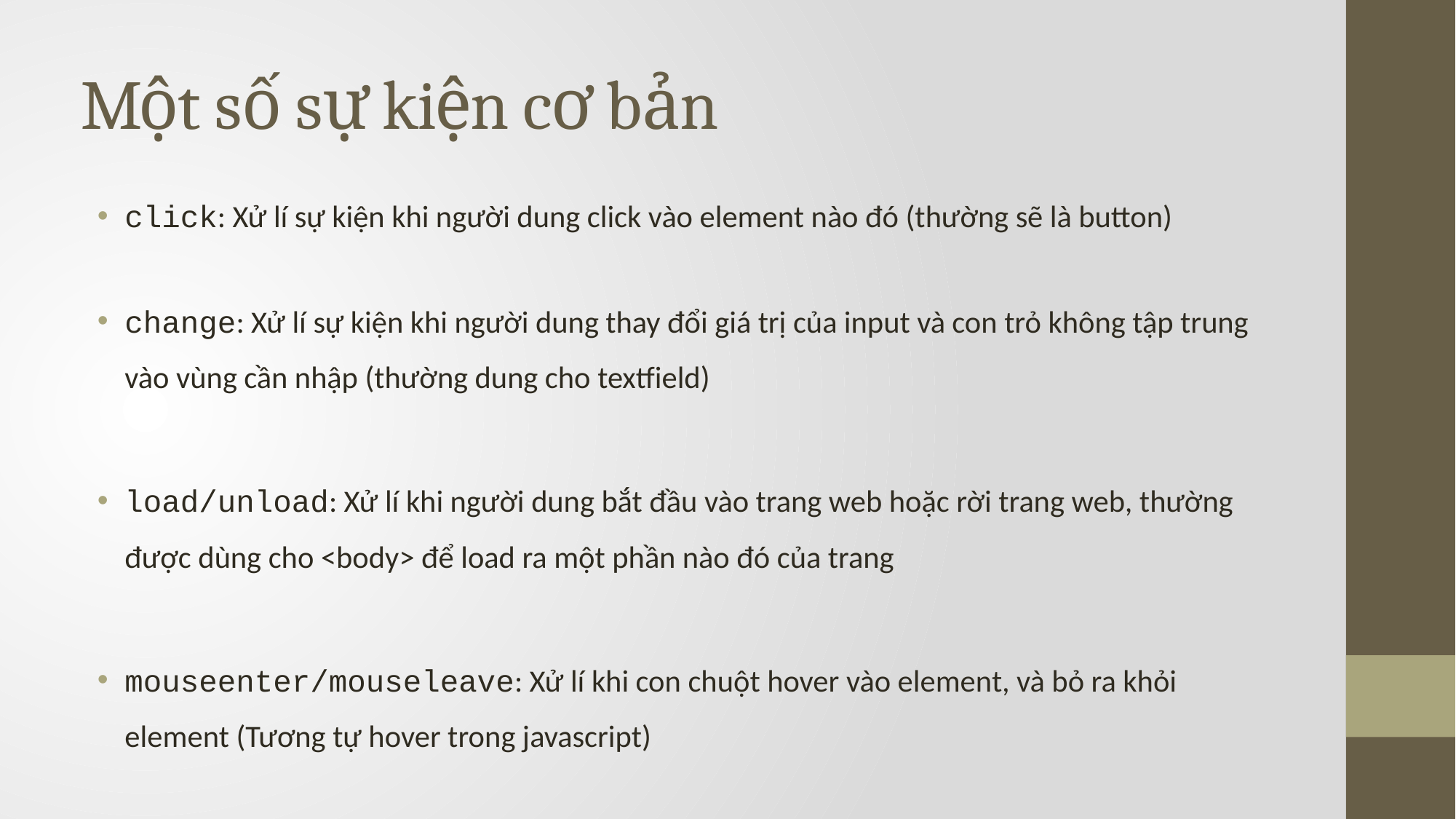

# Một số sự kiện cơ bản
click: Xử lí sự kiện khi người dung click vào element nào đó (thường sẽ là button)

change: Xử lí sự kiện khi người dung thay đổi giá trị của input và con trỏ không tập trung vào vùng cần nhập (thường dung cho textfield)

load/unload: Xử lí khi người dung bắt đầu vào trang web hoặc rời trang web, thường được dùng cho <body> để load ra một phần nào đó của trang

mouseenter/mouseleave: Xử lí khi con chuột hover vào element, và bỏ ra khỏi element (Tương tự hover trong javascript)